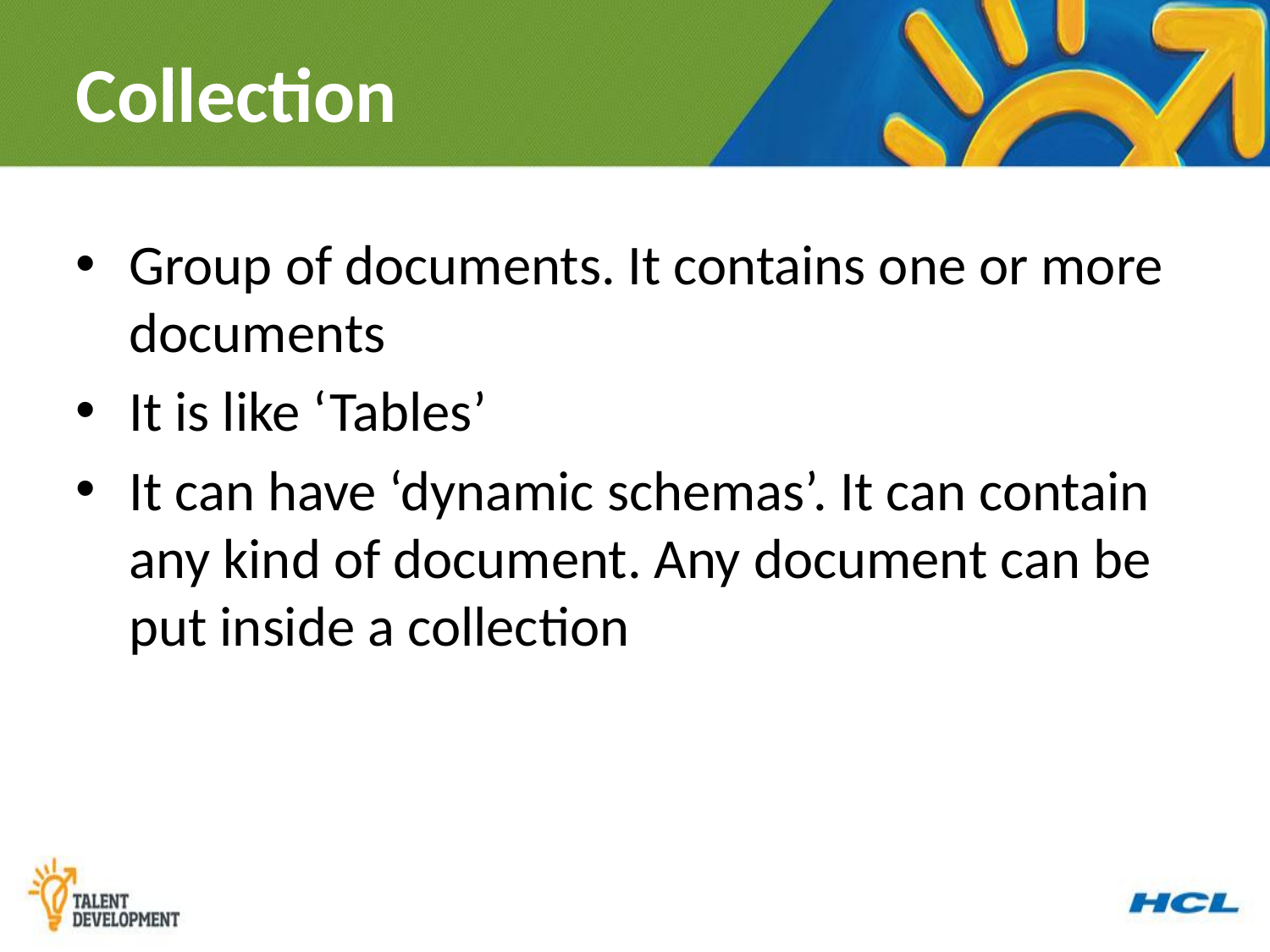

# Collection
Group of documents. It contains one or more documents
It is like ‘Tables’
It can have ‘dynamic schemas’. It can contain any kind of document. Any document can be put inside a collection